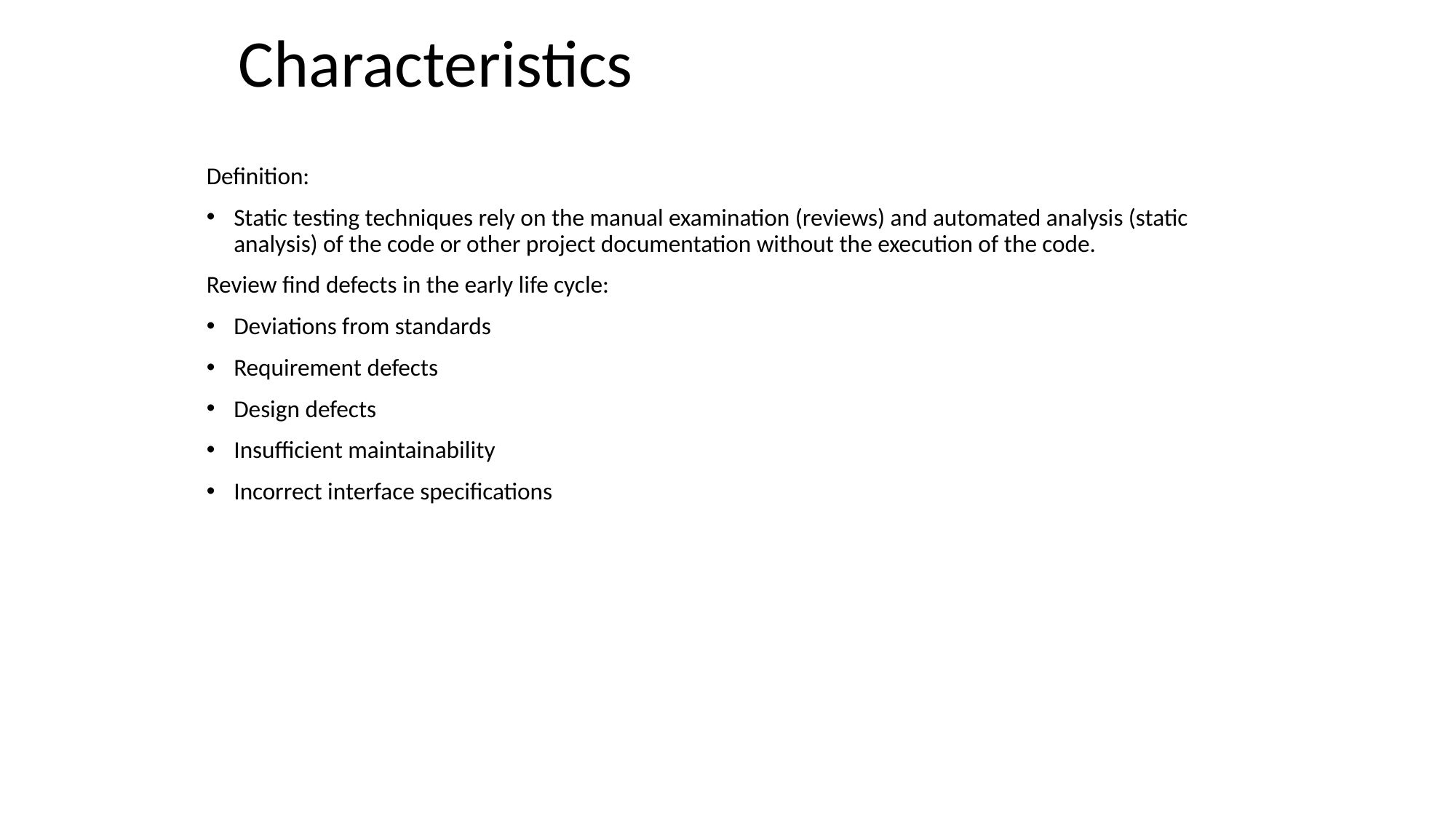

# Characteristics
Definition:
Static testing techniques rely on the manual examination (reviews) and automated analysis (static analysis) of the code or other project documentation without the execution of the code.
Review find defects in the early life cycle:
Deviations from standards
Requirement defects
Design defects
Insufficient maintainability
Incorrect interface specifications

2